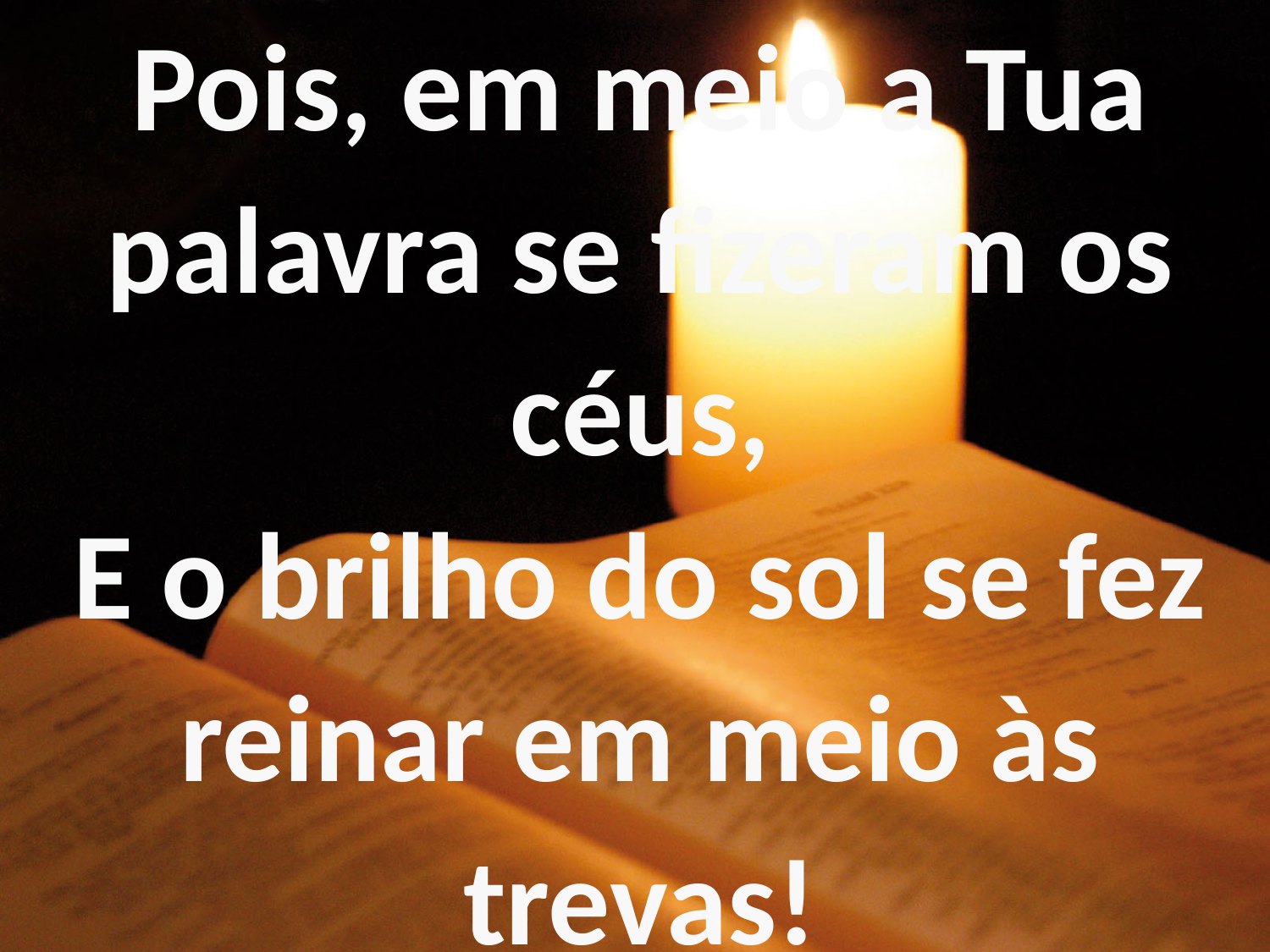

Pois, em meio a Tua palavra se fizeram os céus,
E o brilho do sol se fez reinar em meio às trevas!